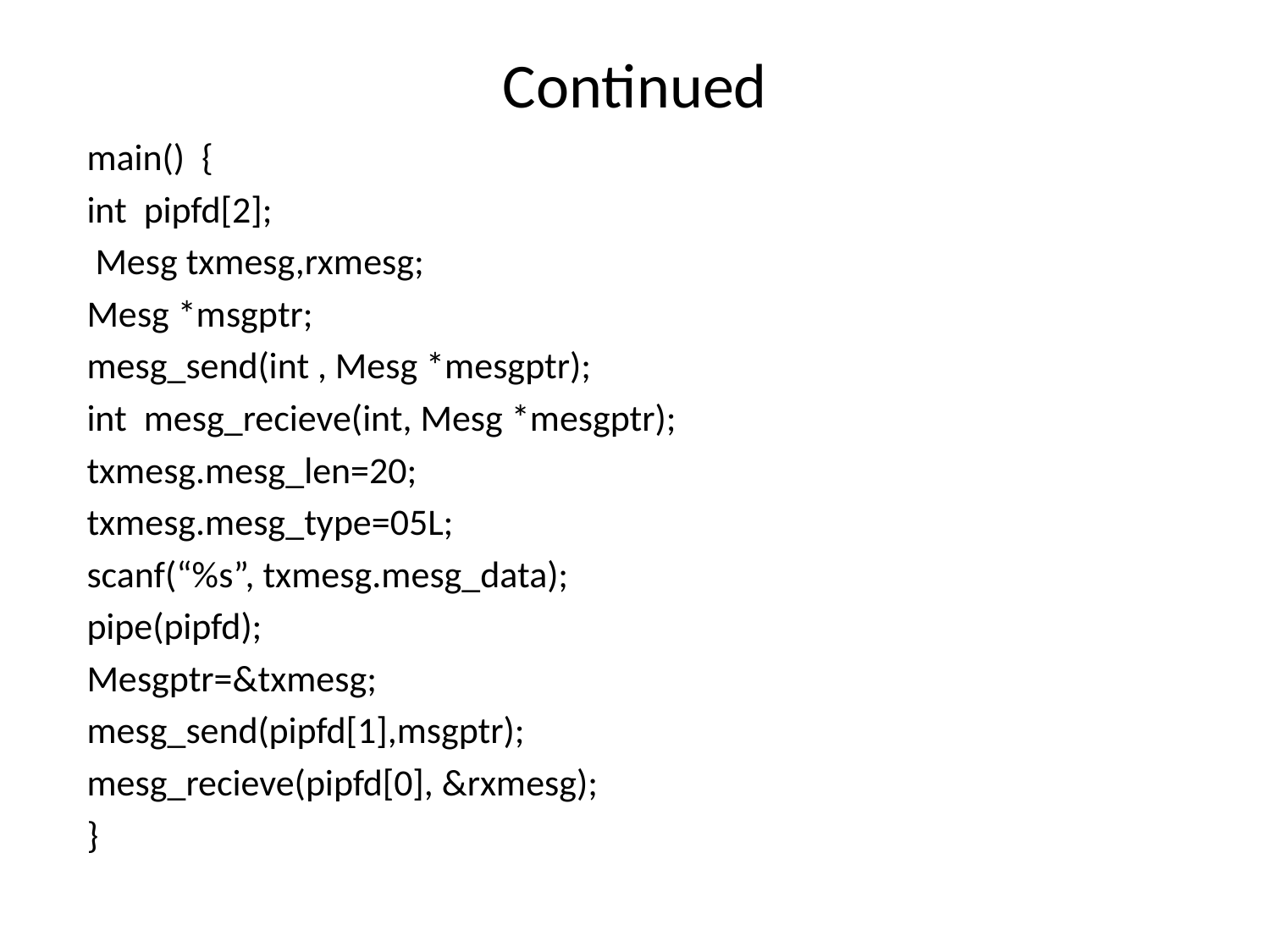

# Continued
main()  {
int  pipfd[2];
 Mesg txmesg,rxmesg;
Mesg *msgptr;
mesg_send(int , Mesg *mesgptr);
int  mesg_recieve(int, Mesg *mesgptr);
txmesg.mesg_len=20;
txmesg.mesg_type=05L;
scanf(“%s”, txmesg.mesg_data);
pipe(pipfd);
Mesgptr=&txmesg;
mesg_send(pipfd[1],msgptr);
mesg_recieve(pipfd[0], &rxmesg);
}